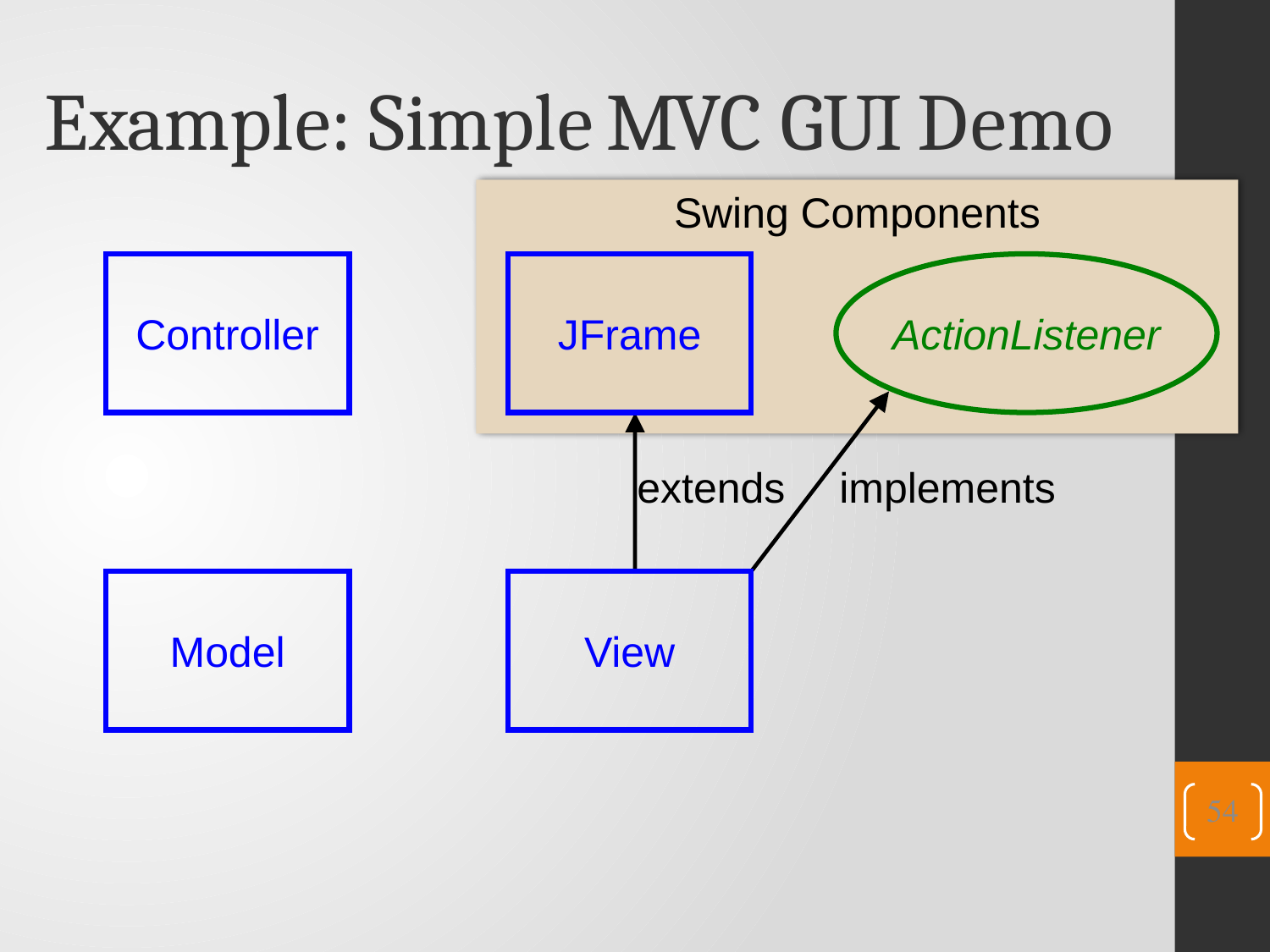

# Example: Simple MVC GUI Demo

Swing Components
Controller
JFrame
ActionListener

extends
implements
Model
View
54